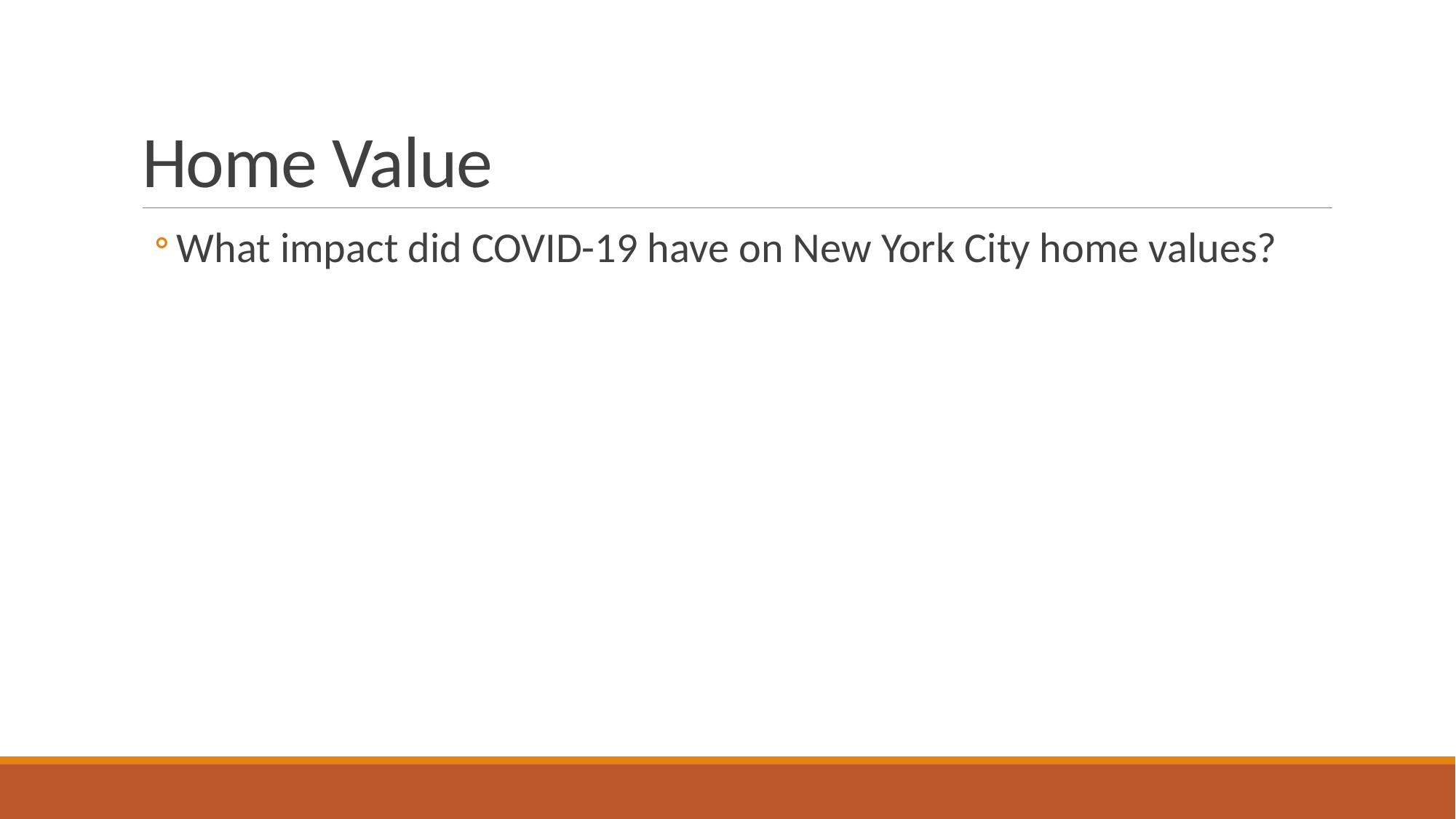

# Home Value
What impact did COVID-19 have on New York City home values?